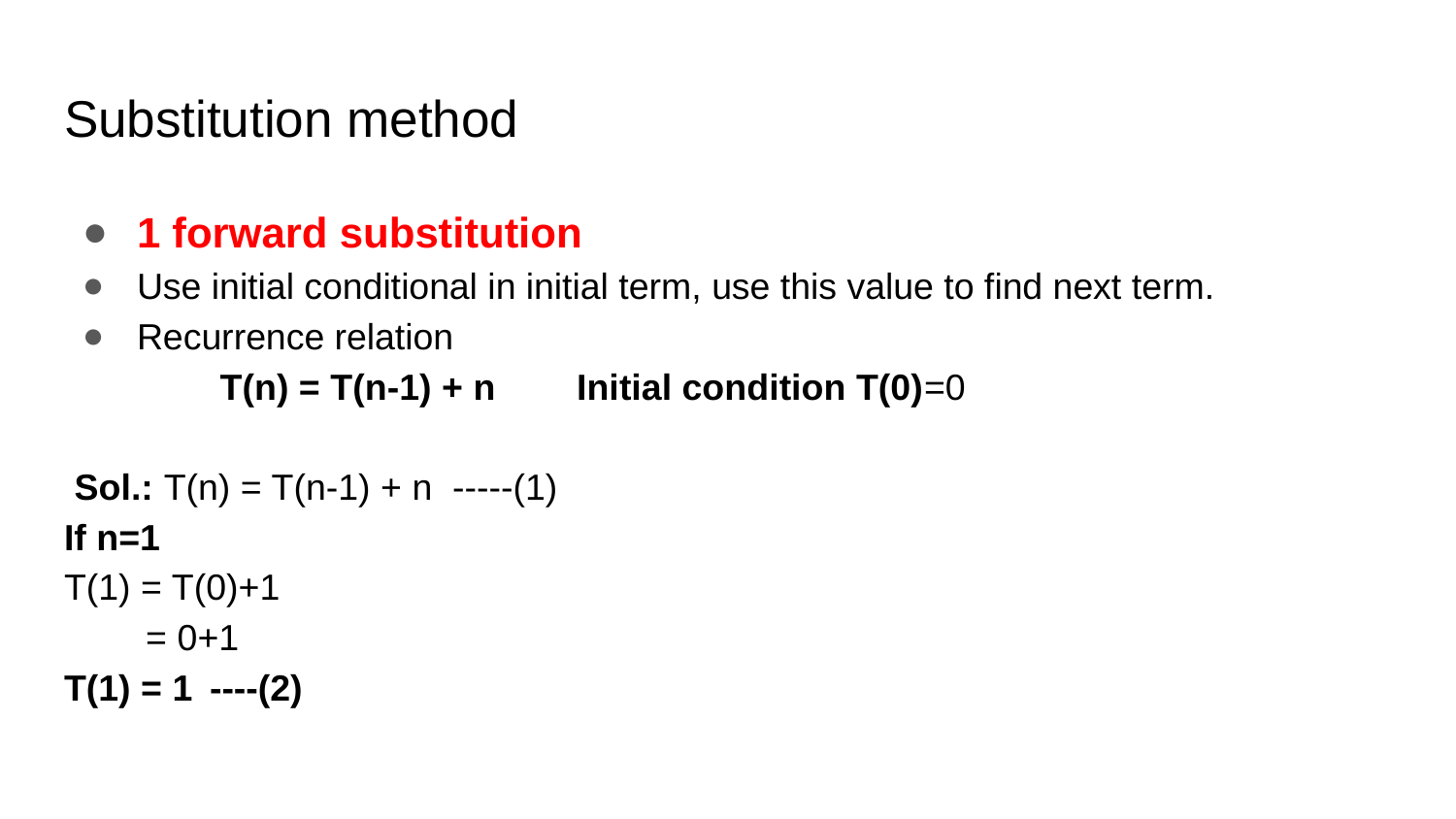

# Substitution method
1 forward substitution
Use initial conditional in initial term, use this value to find next term.
Recurrence relation
	 T(n) = T(n-1) + n        Initial condition T(0)=0

 Sol.: T(n) = T(n-1) + n  -----(1)
If n=1
T(1) = T(0)+1
        = 0+1
T(1) = 1	----(2)